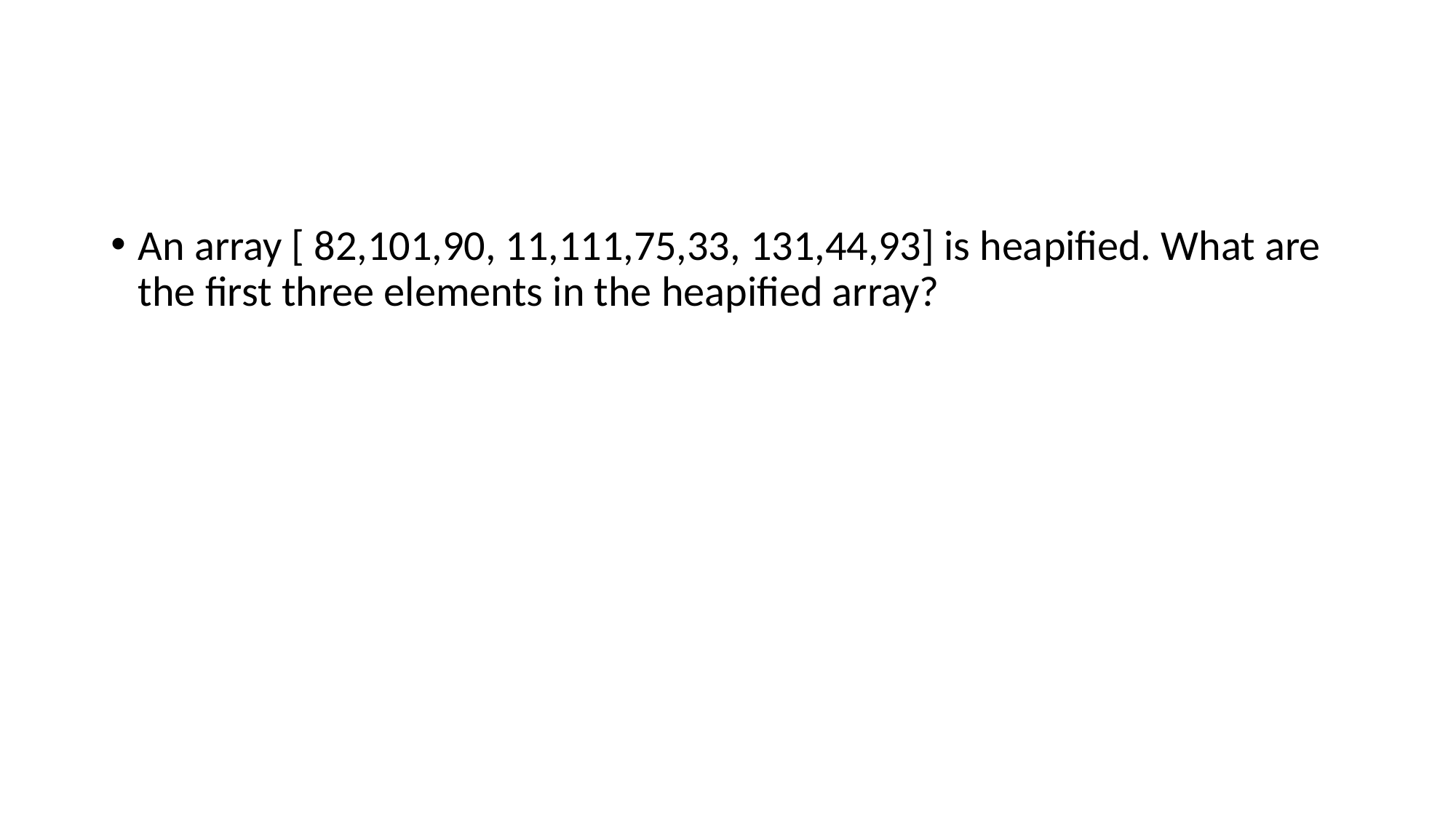

#
An array [ 82,101,90, 11,111,75,33, 131,44,93] is heapified. What are the first three elements in the heapified array?